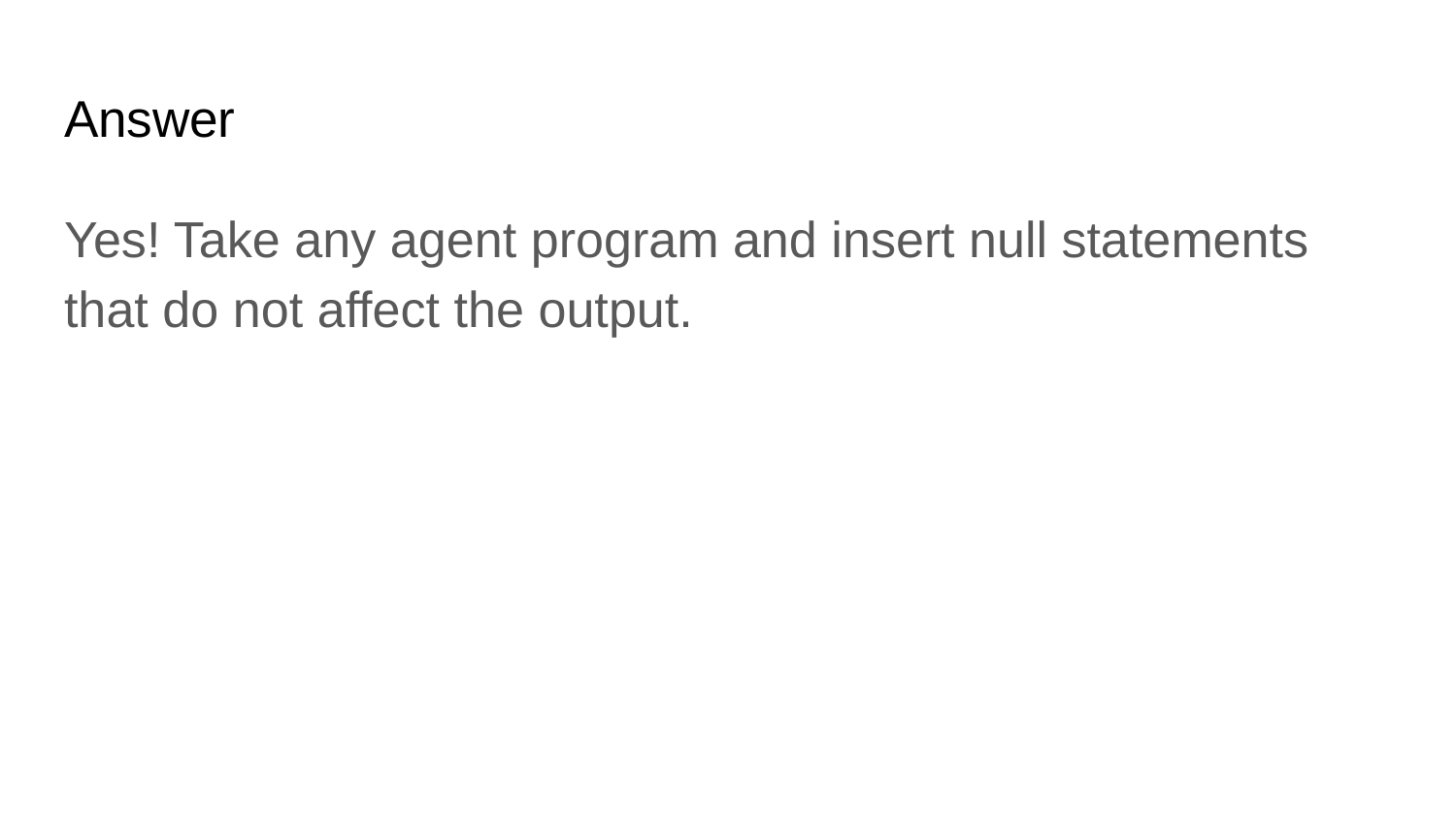

# Answer
Yes! Take any agent program and insert null statements that do not affect the output.